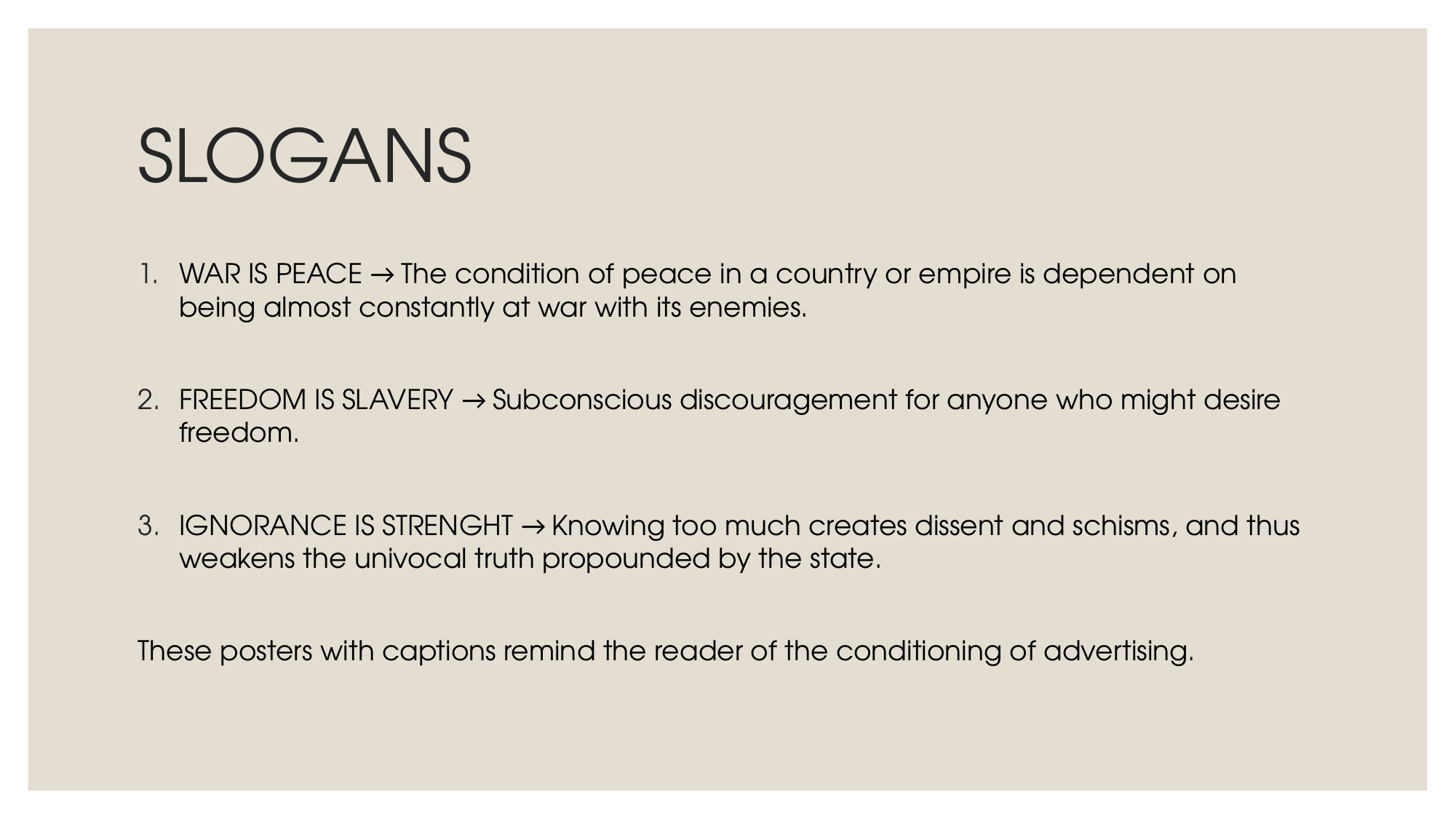

# SLOGANS
WAR IS PEACE → The condition of peace in a country or empire is dependent on being almost constantly at war with its enemies.

FREEDOM IS SLAVERY → Subconscious discouragement for anyone who might desire freedom.

IGNORANCE IS STRENGHT → Knowing too much creates dissent and schisms, and thus weakens the univocal truth propounded by the state.

These posters with captions remind the reader of the conditioning of advertising.